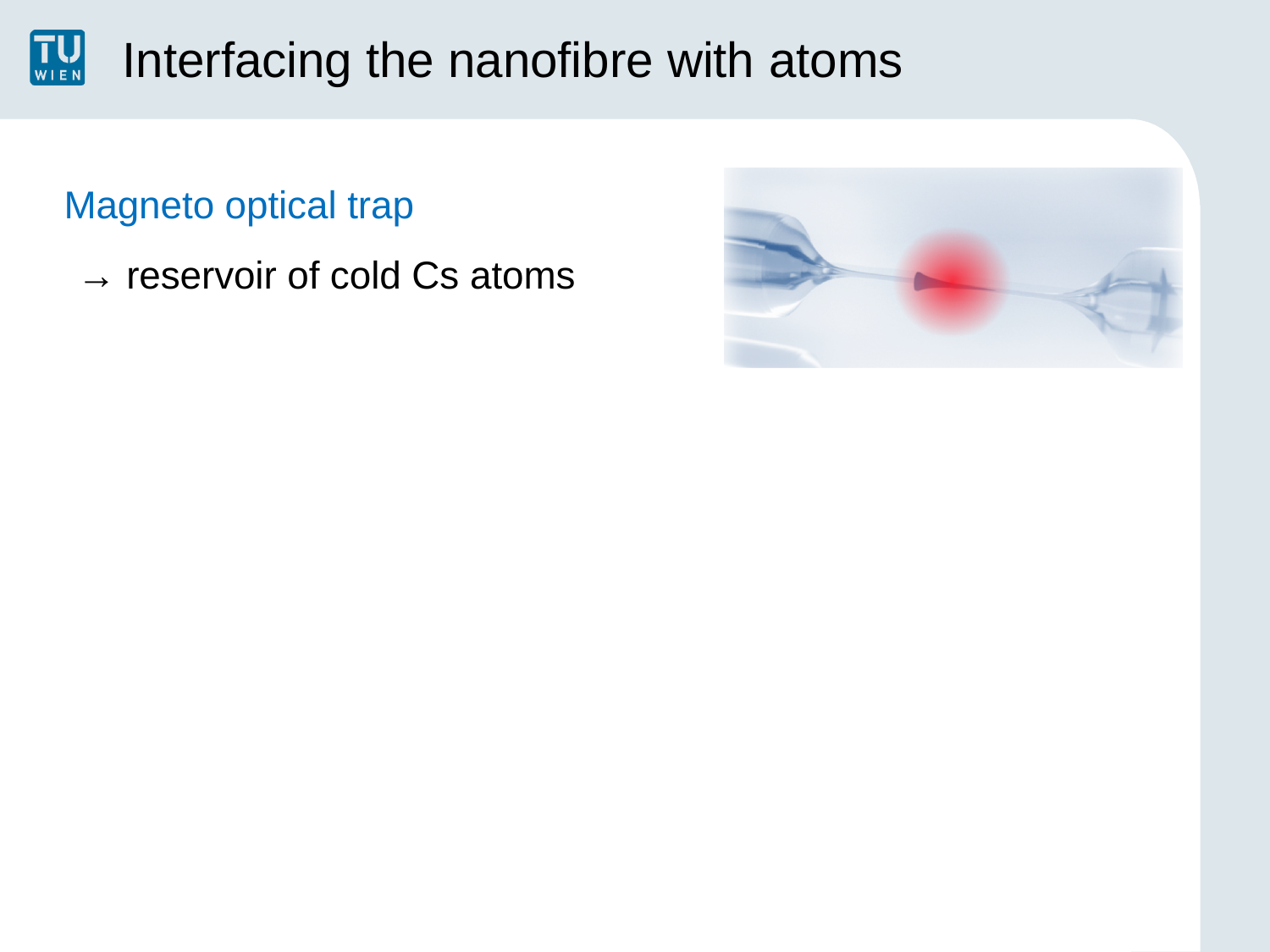

# Interfacing the nanofibre with atoms
Magneto optical trap
→ reservoir of cold Cs atoms